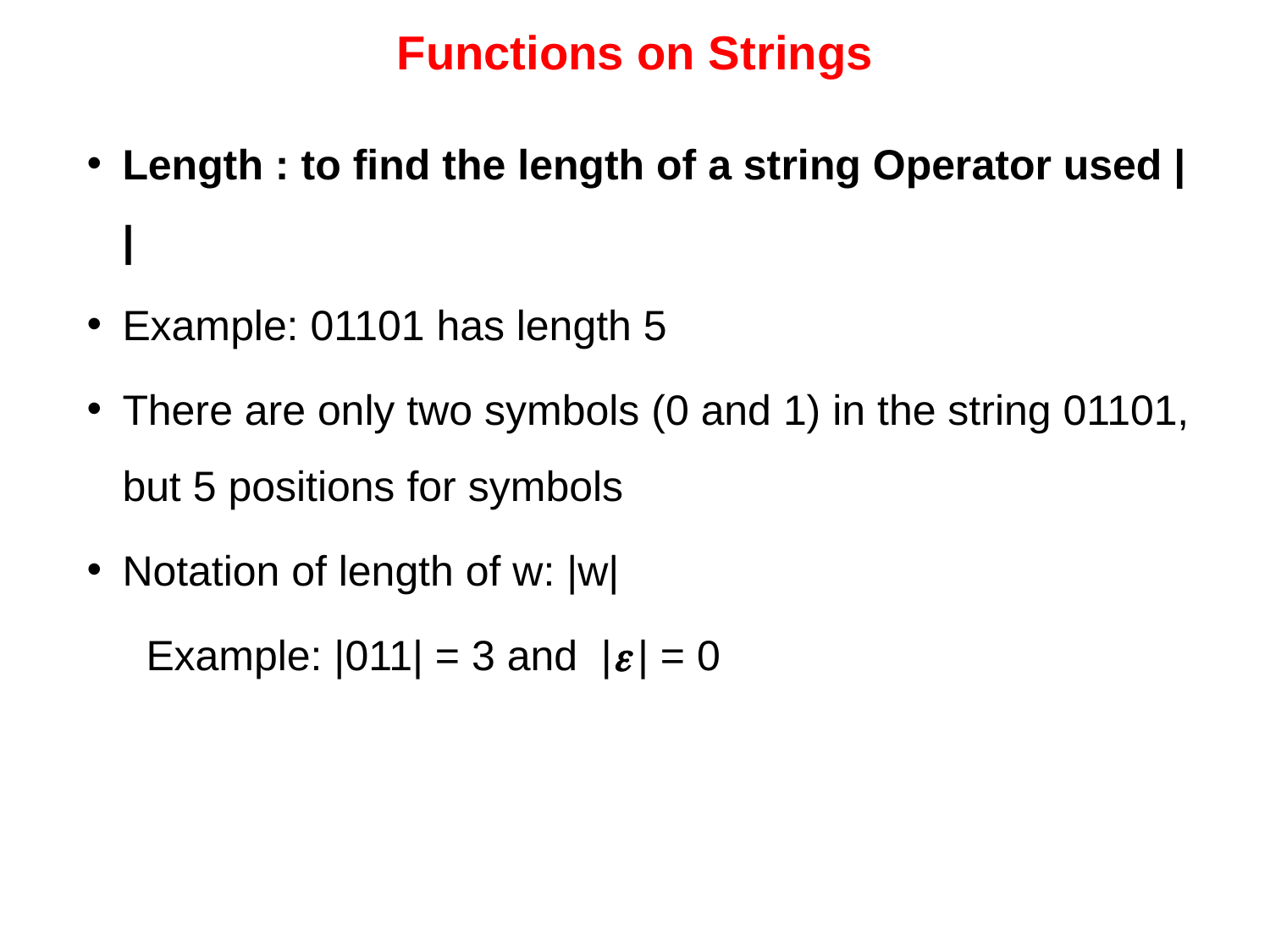

# Functions on Strings
Length : to find the length of a string Operator used | |
Example: 01101 has length 5
There are only two symbols (0 and 1) in the string 01101, but 5 positions for symbols
Notation of length of w: |w|
     Example: |011| = 3 and  |ε | = 0